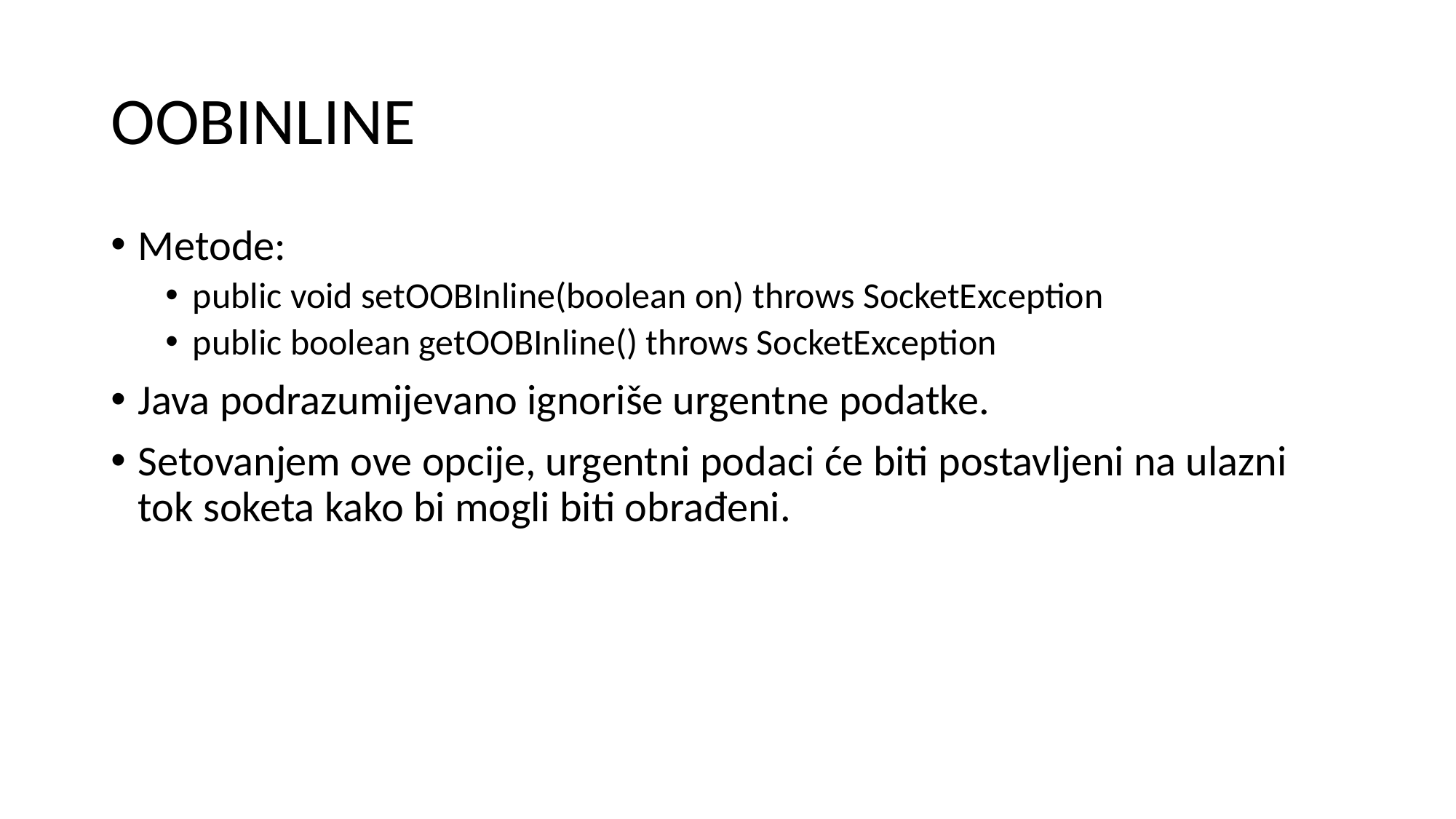

# OOBINLINE
Metode:
public void setOOBInline(boolean on) throws SocketException
public boolean getOOBInline() throws SocketException
Java podrazumijevano ignoriše urgentne podatke.
Setovanjem ove opcije, urgentni podaci će biti postavljeni na ulazni tok soketa kako bi mogli biti obrađeni.